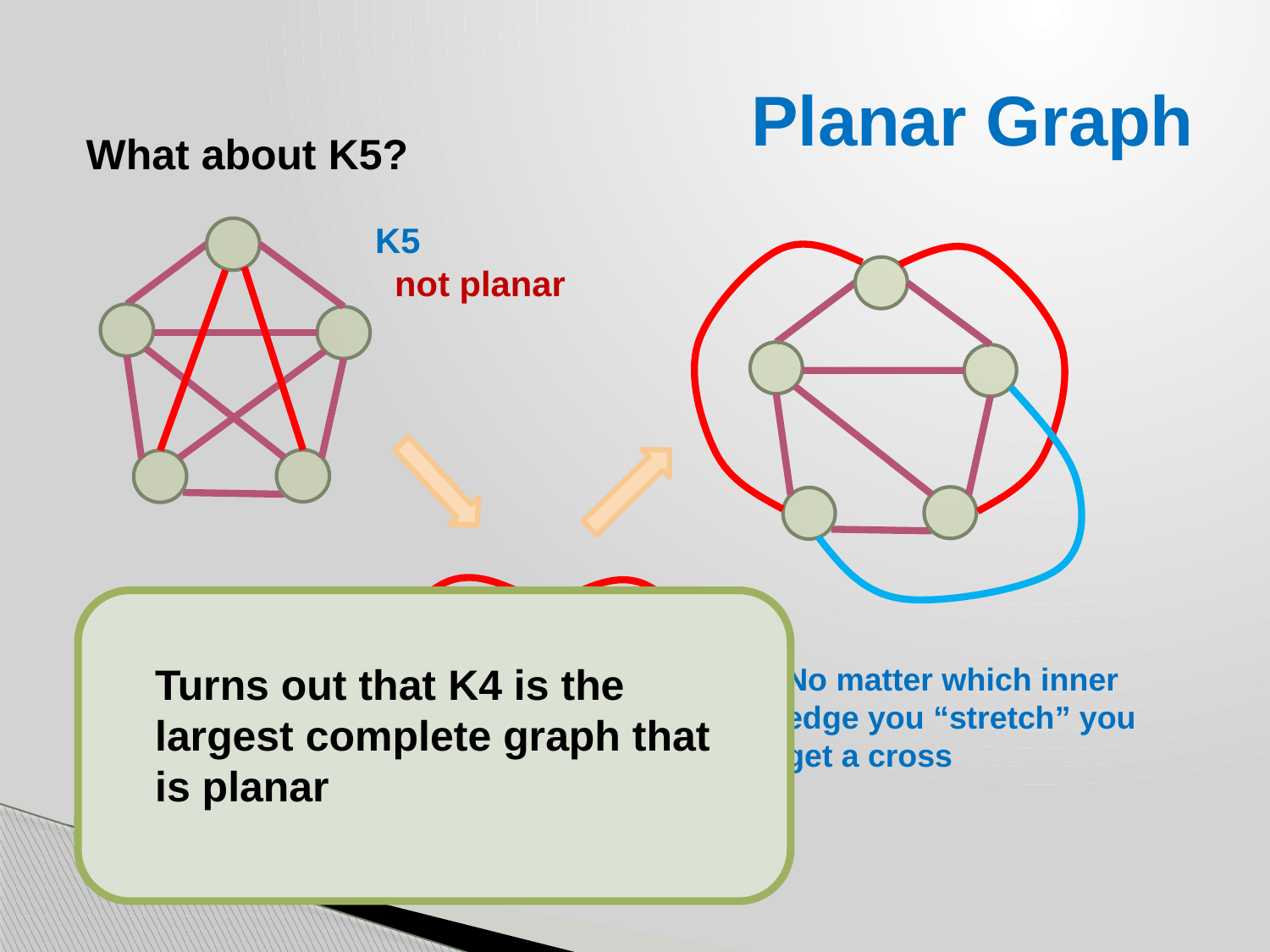

# Planar Graph
What about K5?
K5
  not planar

Turns out that K4 is the largest complete graph that is planar

No matter which inner edge you “stretch” you get a cross